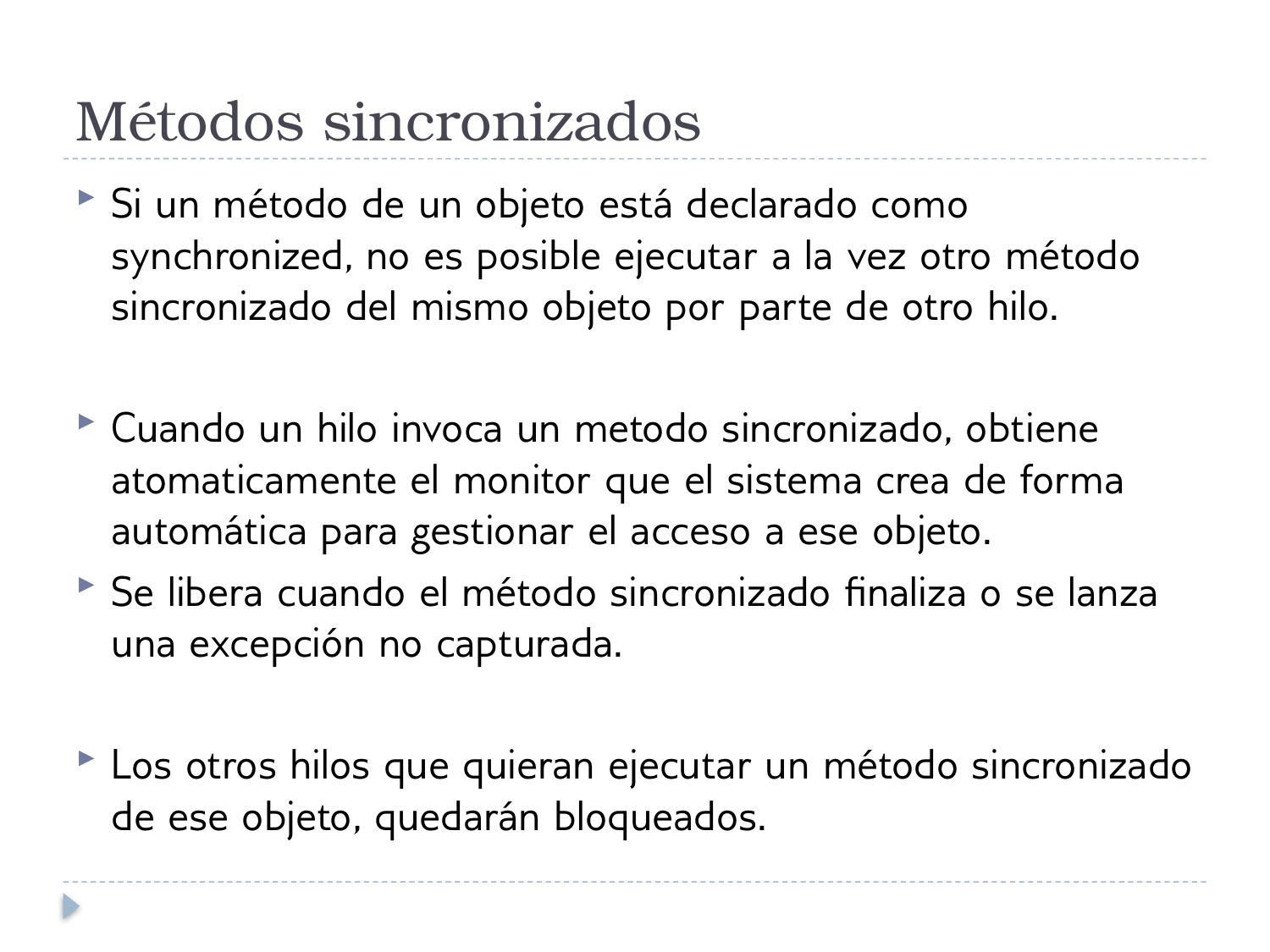

# Métodos sincronizados
Si un método de un objeto está declarado como synchronized, no es posible ejecutar a la vez otro método sincronizado del mismo objeto por parte de otro hilo.

Cuando un hilo invoca un metodo sincronizado, obtiene atomaticamente el monitor que el sistema crea de forma automática para gestionar el acceso a ese objeto.
Se libera cuando el método sincronizado finaliza o se lanza una excepción no capturada.

Los otros hilos que quieran ejecutar un método sincronizado de ese objeto, quedarán bloqueados.